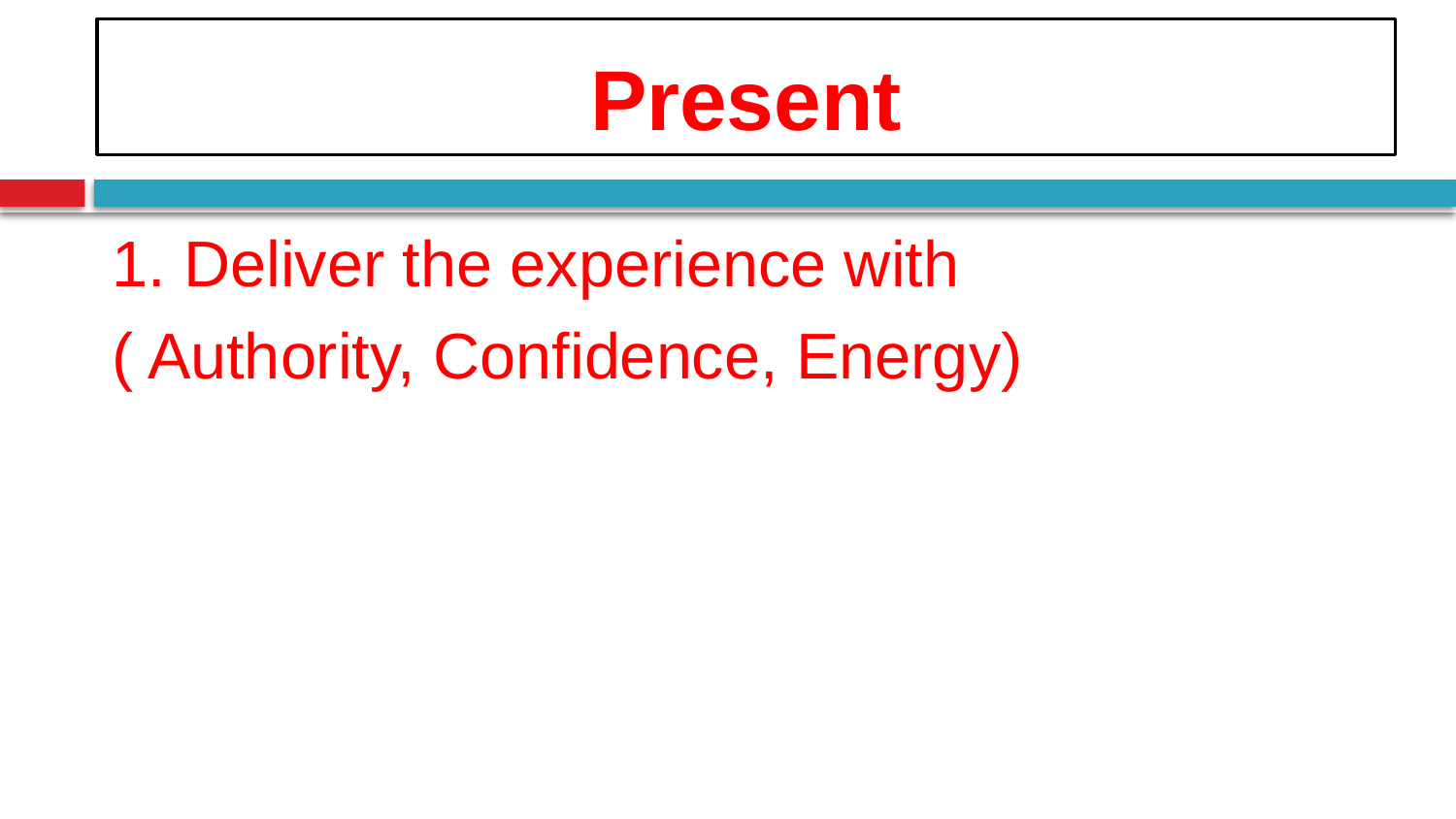

# Present
1. Deliver the experience with
( Authority, Confidence, Energy)